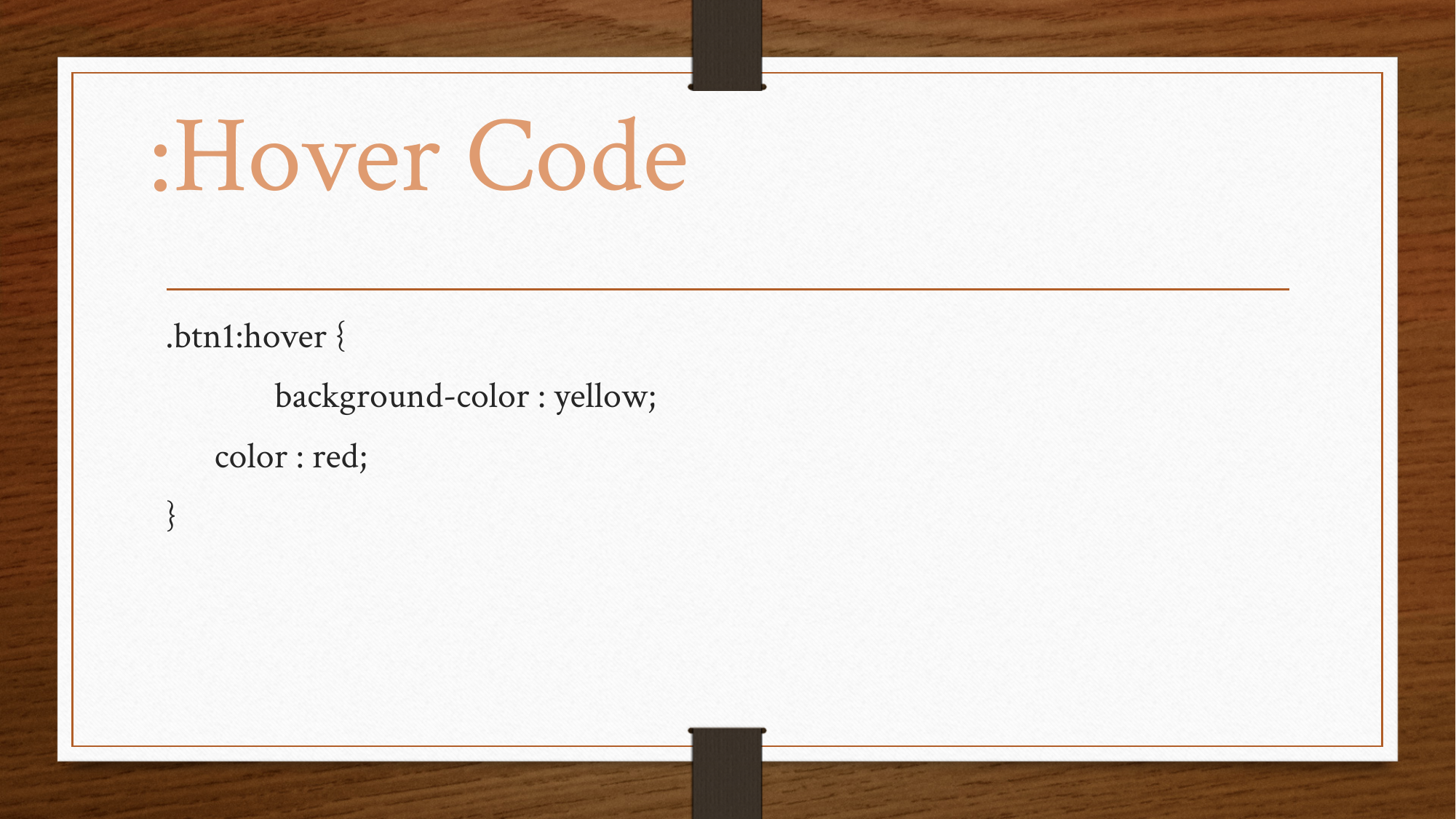

:Hover Code
.btn1:hover {
	background-color : yellow;
      color : red;
}